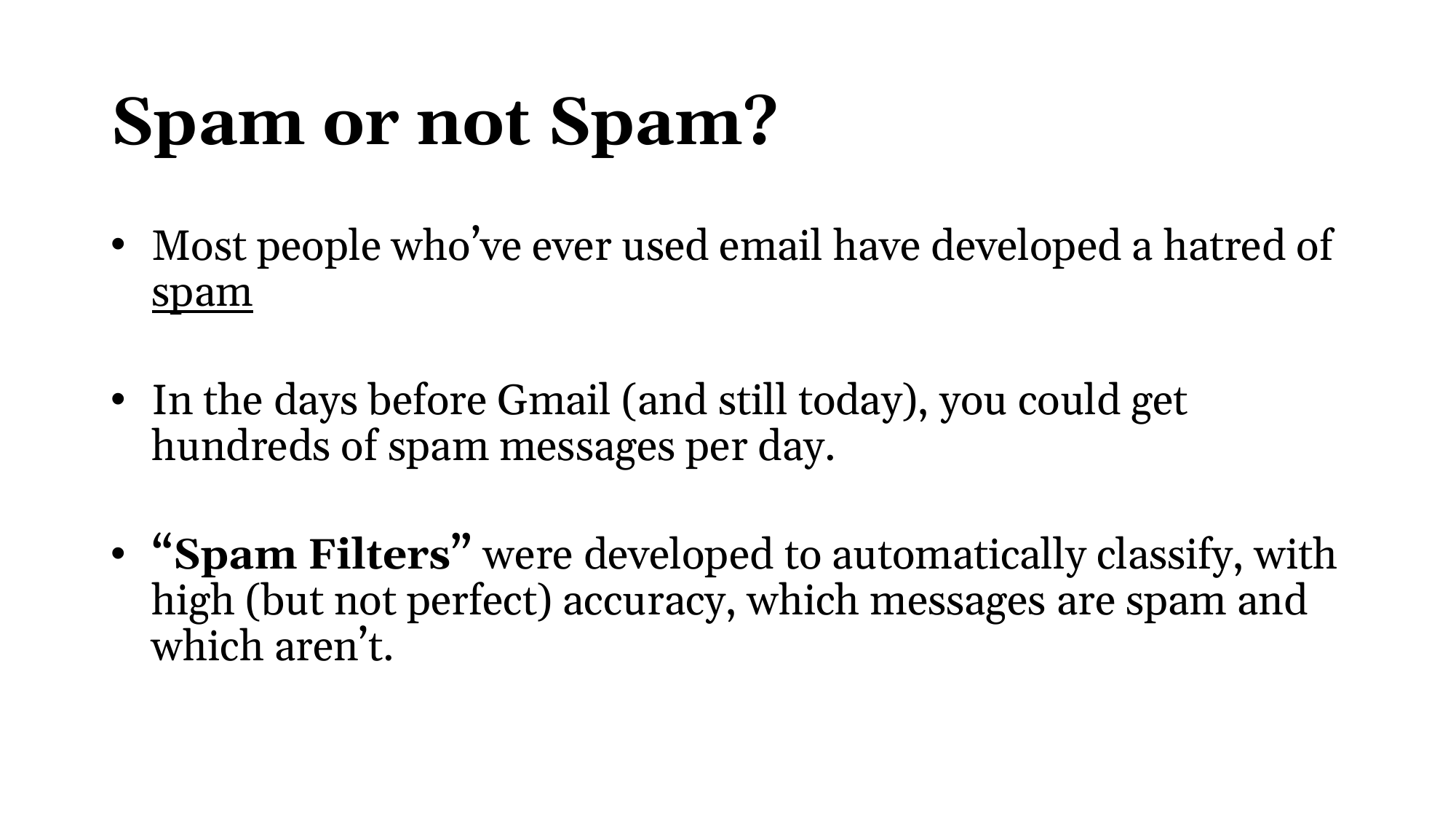

# Spam or not Spam?
Most people who’ve ever used email have developed a hatred of spam

In the days before Gmail (and still today), you could get hundreds of spam messages per day.

“Spam Filters” were developed to automatically classify, with high (but not perfect) accuracy, which messages are spam and which aren’t.